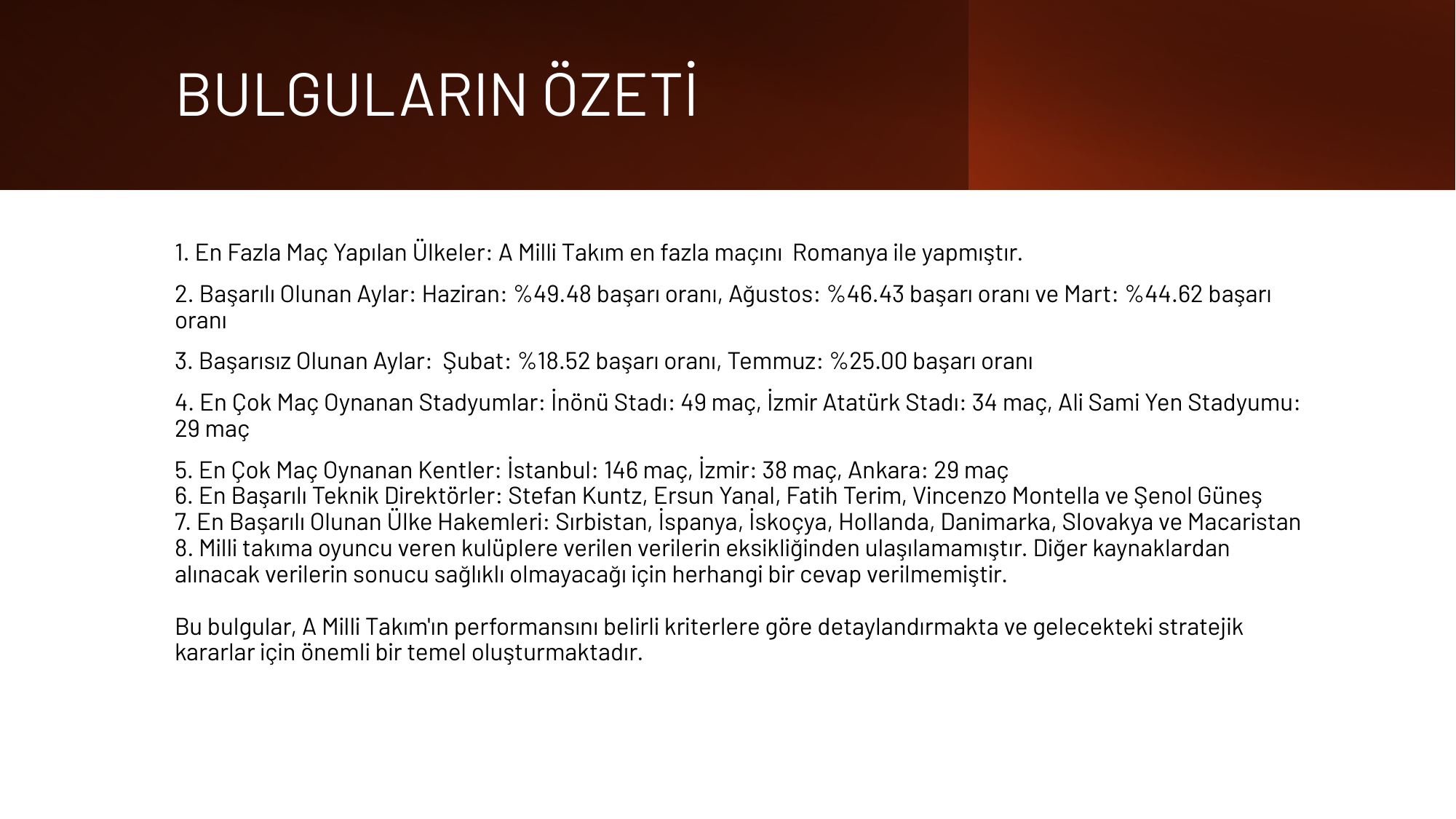

# BULGULARIN ÖZETİ
1. En Fazla Maç Yapılan Ülkeler: A Milli Takım en fazla maçını  Romanya ile yapmıştır.
2. Başarılı Olunan Aylar: Haziran: %49.48 başarı oranı, Ağustos: %46.43 başarı oranı ve Mart: %44.62 başarı oranı
3. Başarısız Olunan Aylar:  Şubat: %18.52 başarı oranı, Temmuz: %25.00 başarı oranı
4. En Çok Maç Oynanan Stadyumlar: İnönü Stadı: 49 maç, İzmir Atatürk Stadı: 34 maç, Ali Sami Yen Stadyumu: 29 maç
5. En Çok Maç Oynanan Kentler: İstanbul: 146 maç, İzmir: 38 maç, Ankara: 29 maç
6. En Başarılı Teknik Direktörler: Stefan Kuntz, Ersun Yanal, Fatih Terim, Vincenzo Montella ve Şenol Güneş
7. En Başarılı Olunan Ülke Hakemleri: Sırbistan, İspanya, İskoçya, Hollanda, Danimarka, Slovakya ve Macaristan
8. Milli takıma oyuncu veren kulüplere verilen verilerin eksikliğinden ulaşılamamıştır. Diğer kaynaklardan alınacak verilerin sonucu sağlıklı olmayacağı için herhangi bir cevap verilmemiştir.

Bu bulgular, A Milli Takım'ın performansını belirli kriterlere göre detaylandırmakta ve gelecekteki stratejik kararlar için önemli bir temel oluşturmaktadır.